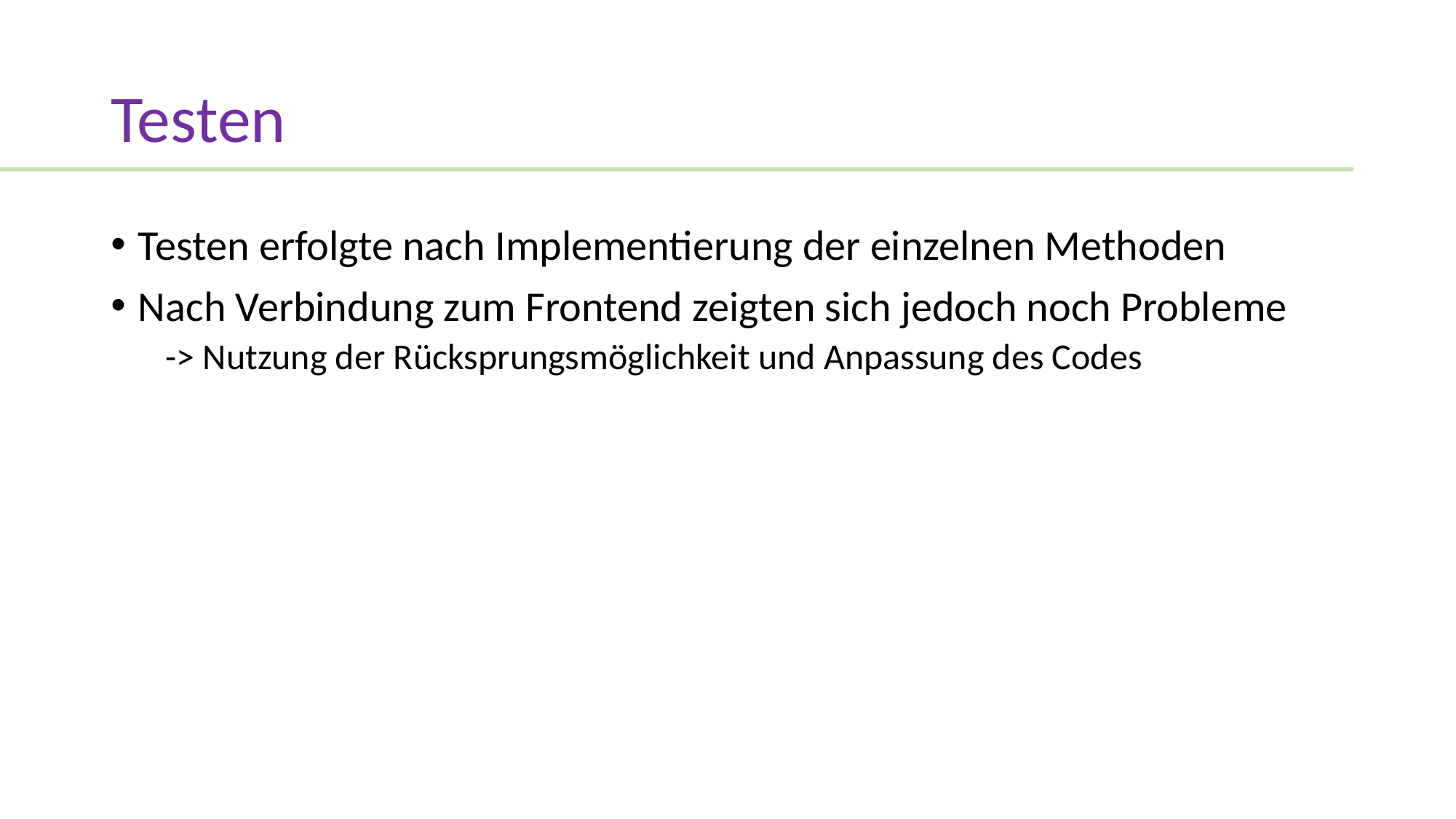

# Testen
Testen erfolgte nach Implementierung der einzelnen Methoden
Nach Verbindung zum Frontend zeigten sich jedoch noch Probleme
-> Nutzung der Rücksprungsmöglichkeit und Anpassung des Codes